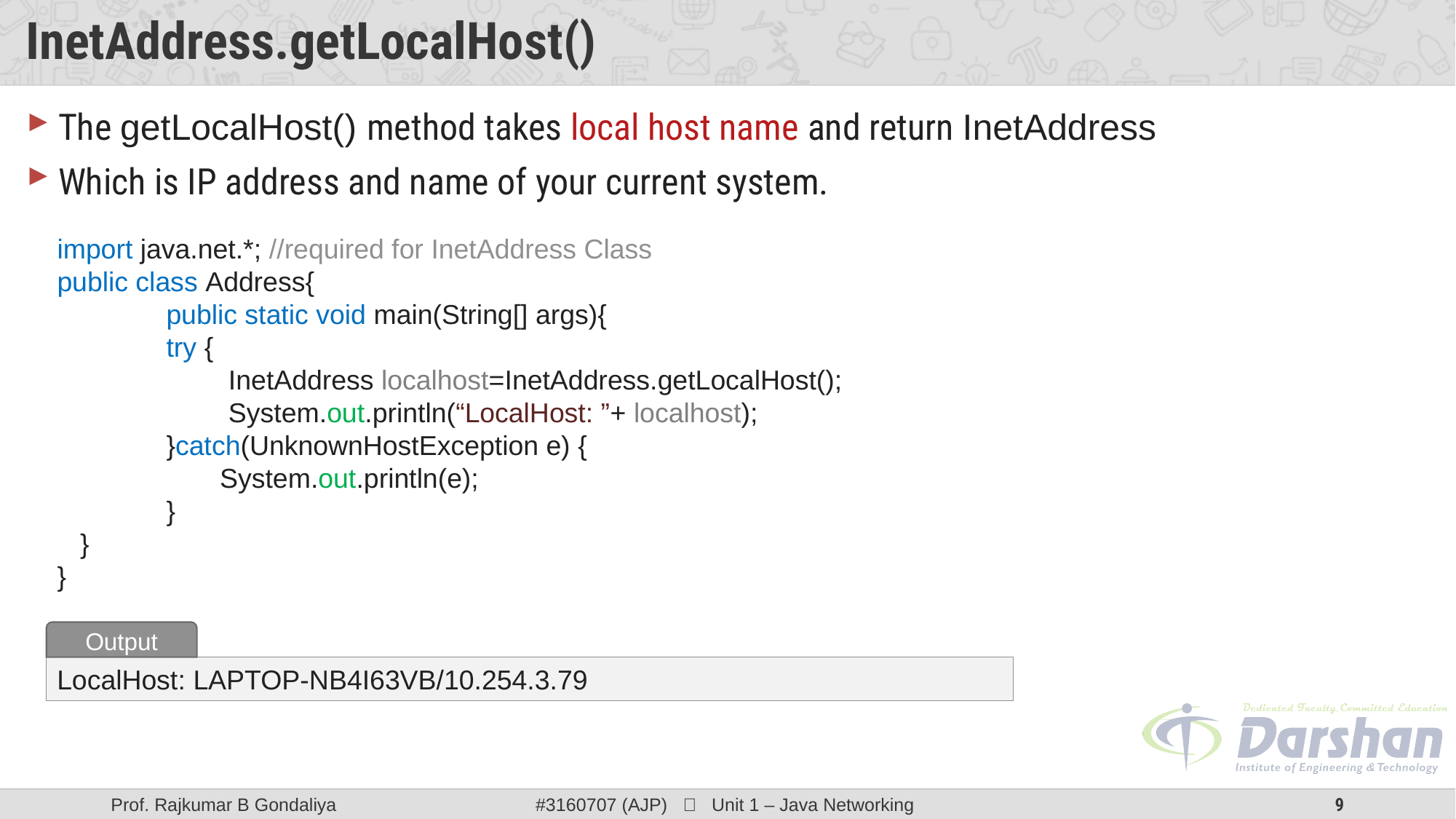

# InetAddress.getLocalHost()
The getLocalHost() method takes local host name and return InetAddress
Which is IP address and name of your current system.
import java.net.*; //required for InetAddress Class
public class Address{
	public static void main(String[] args){
	try {
 InetAddress localhost=InetAddress.getLocalHost();
 System.out.println(“LocalHost: ”+ localhost);
	}catch(UnknownHostException e) {
	       System.out.println(e);
	}
   }
}
Output
LocalHost: LAPTOP-NB4I63VB/10.254.3.79